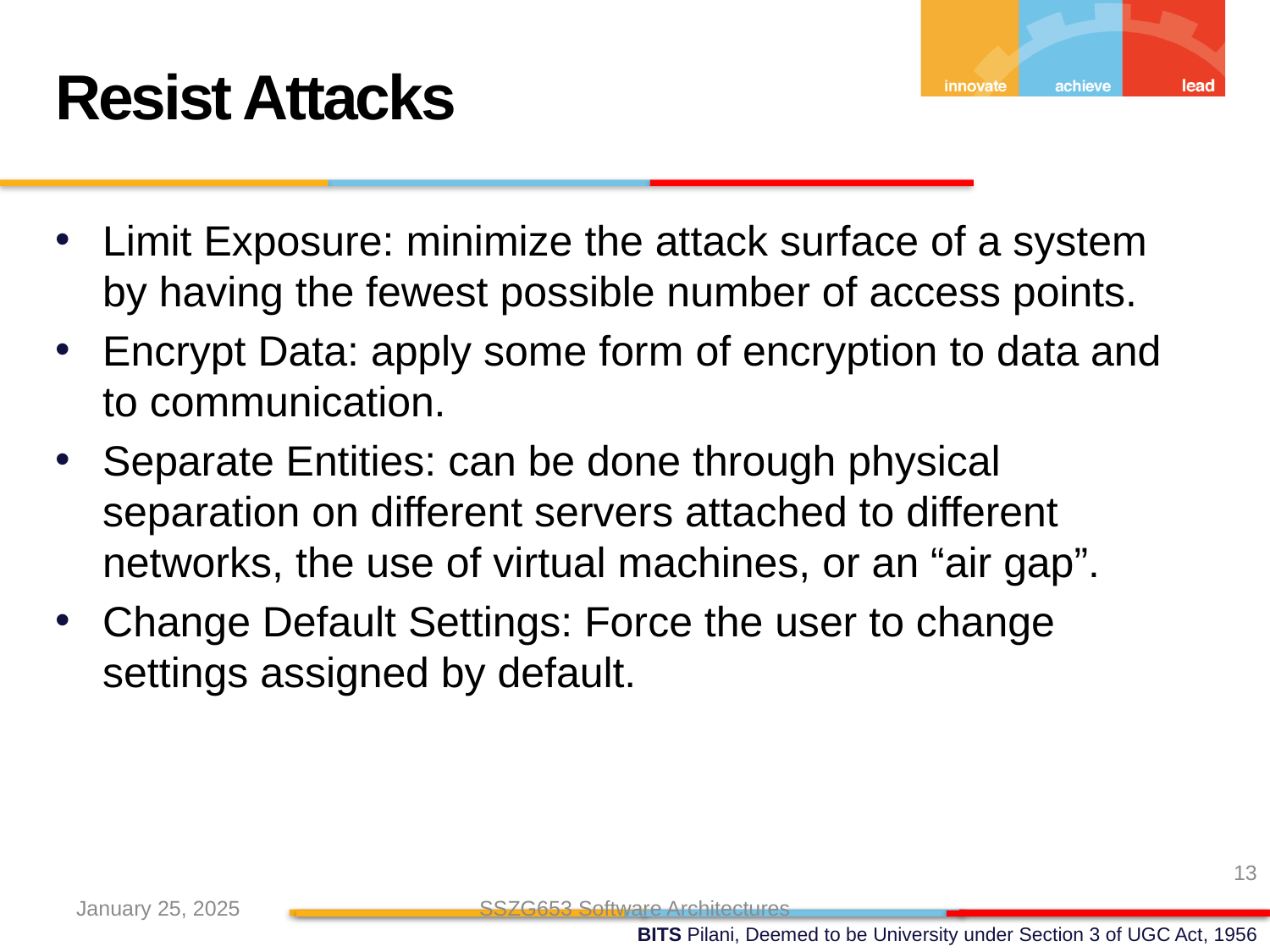

Resist Attacks
Limit Exposure: minimize the attack surface of a system by having the fewest possible number of access points.
Encrypt Data: apply some form of encryption to data and to communication.
Separate Entities: can be done through physical separation on different servers attached to different networks, the use of virtual machines, or an “air gap”.
Change Default Settings: Force the user to change settings assigned by default.

13
January 25, 2025
SSZG653 Software Architectures